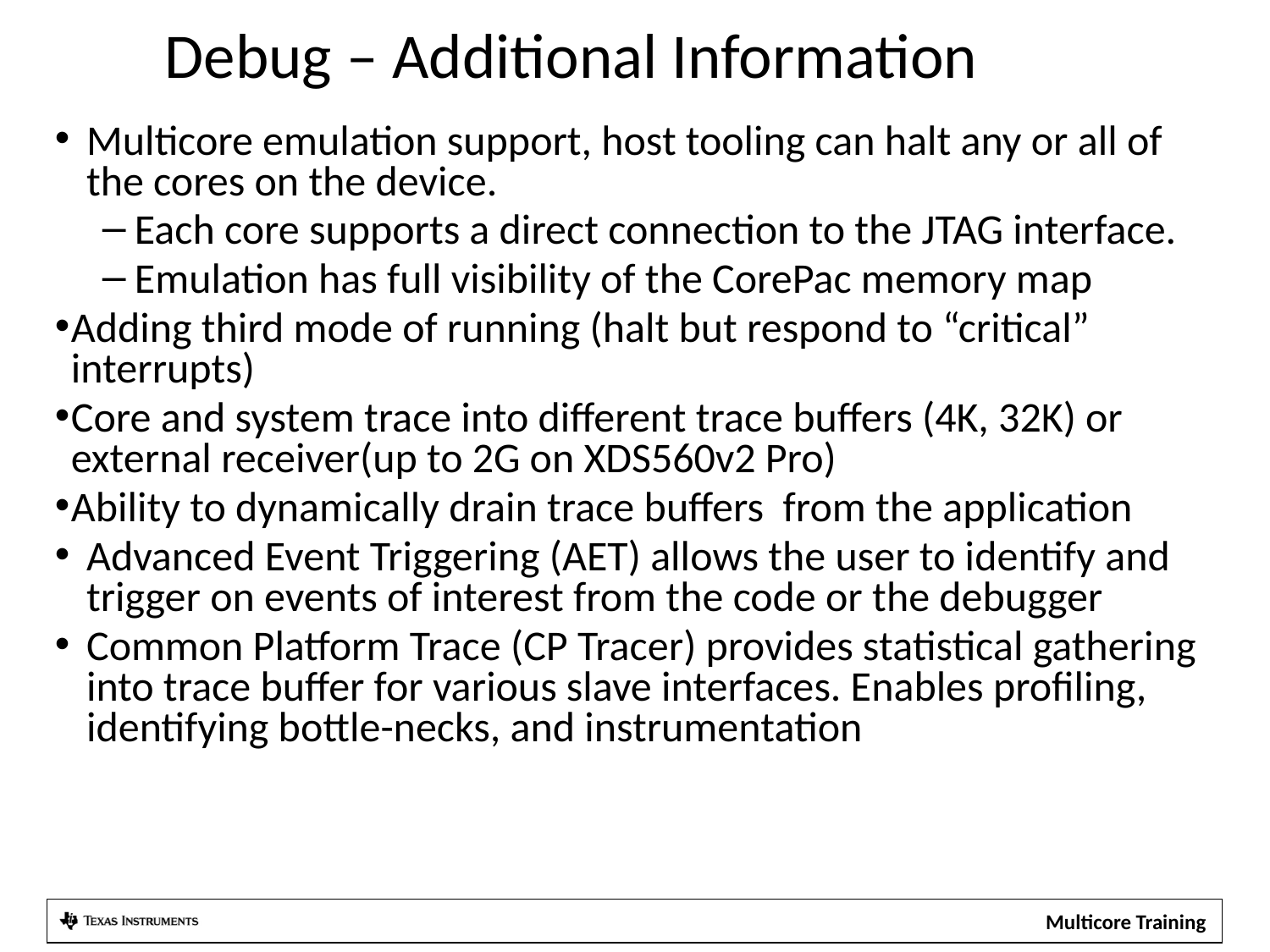

Debug – Additional Information
Multicore emulation support, host tooling can halt any or all of the cores on the device.
Each core supports a direct connection to the JTAG interface.
Emulation has full visibility of the CorePac memory map
Adding third mode of running (halt but respond to “critical” interrupts)
Core and system trace into different trace buffers (4K, 32K) or external receiver(up to 2G on XDS560v2 Pro)
Ability to dynamically drain trace buffers  from the application
Advanced Event Triggering (AET) allows the user to identify and trigger on events of interest from the code or the debugger
Common Platform Trace (CP Tracer) provides statistical gathering into trace buffer for various slave interfaces. Enables profiling, identifying bottle-necks, and instrumentation